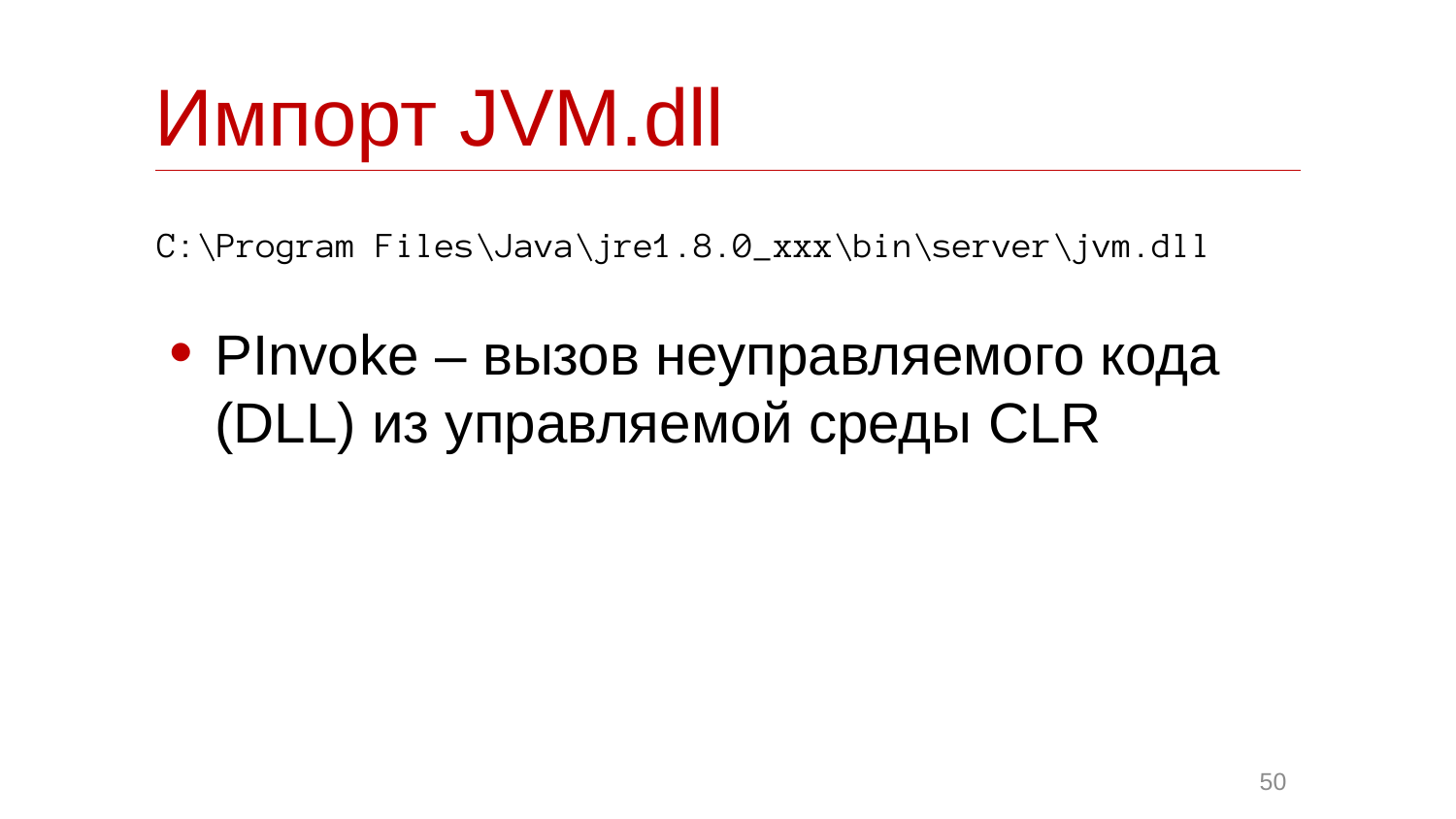

| Импорт JVM.dll |
| --- |
C:\Program Files\Java\jre1.8.0_xxx\bin\server\jvm.dll
PInvoke – вызов неуправляемого кода (DLL) из управляемой среды CLR
50